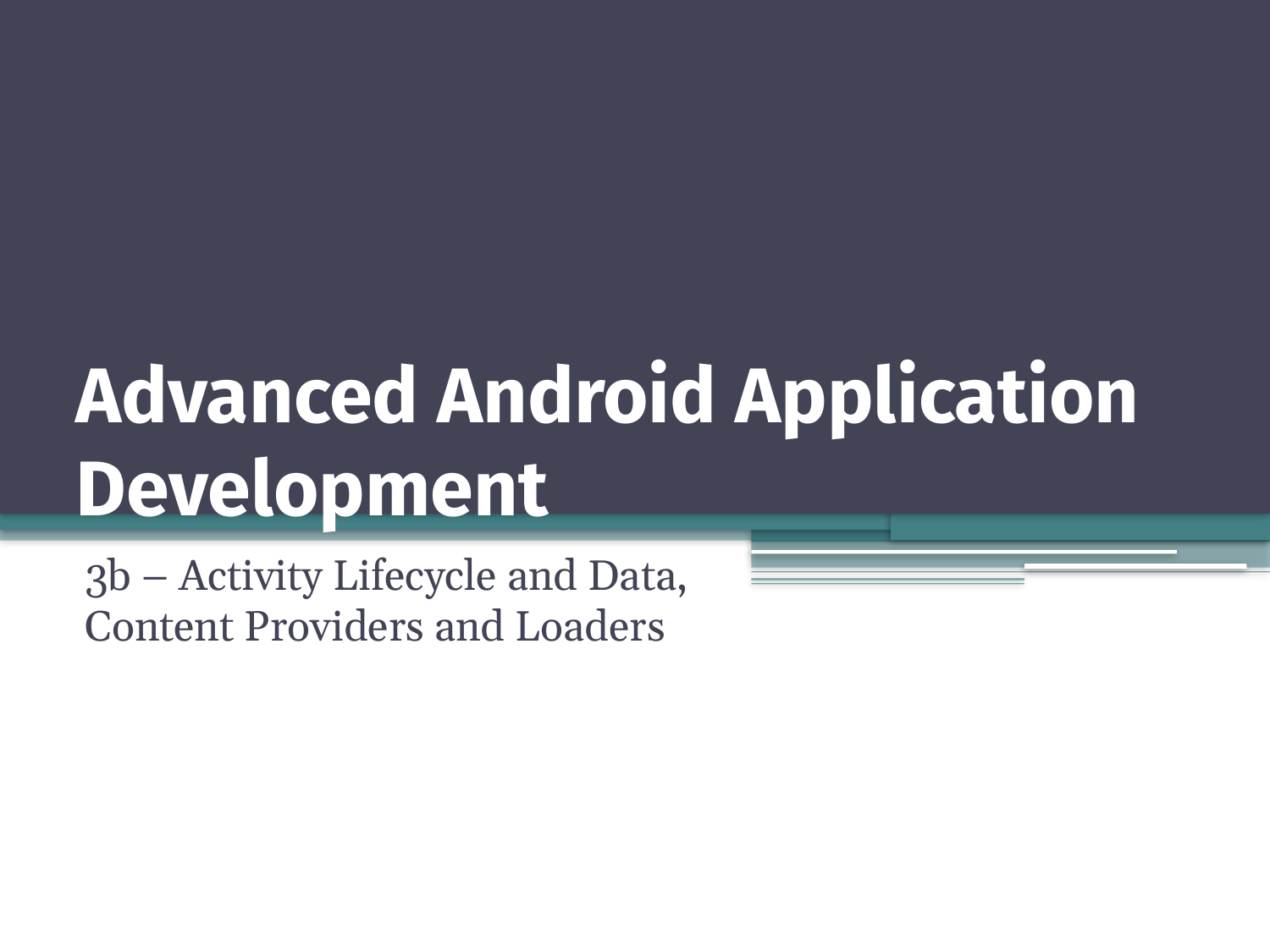

# Advanced Android Application Development
3b – Activity Lifecycle and Data, Content Providers and Loaders